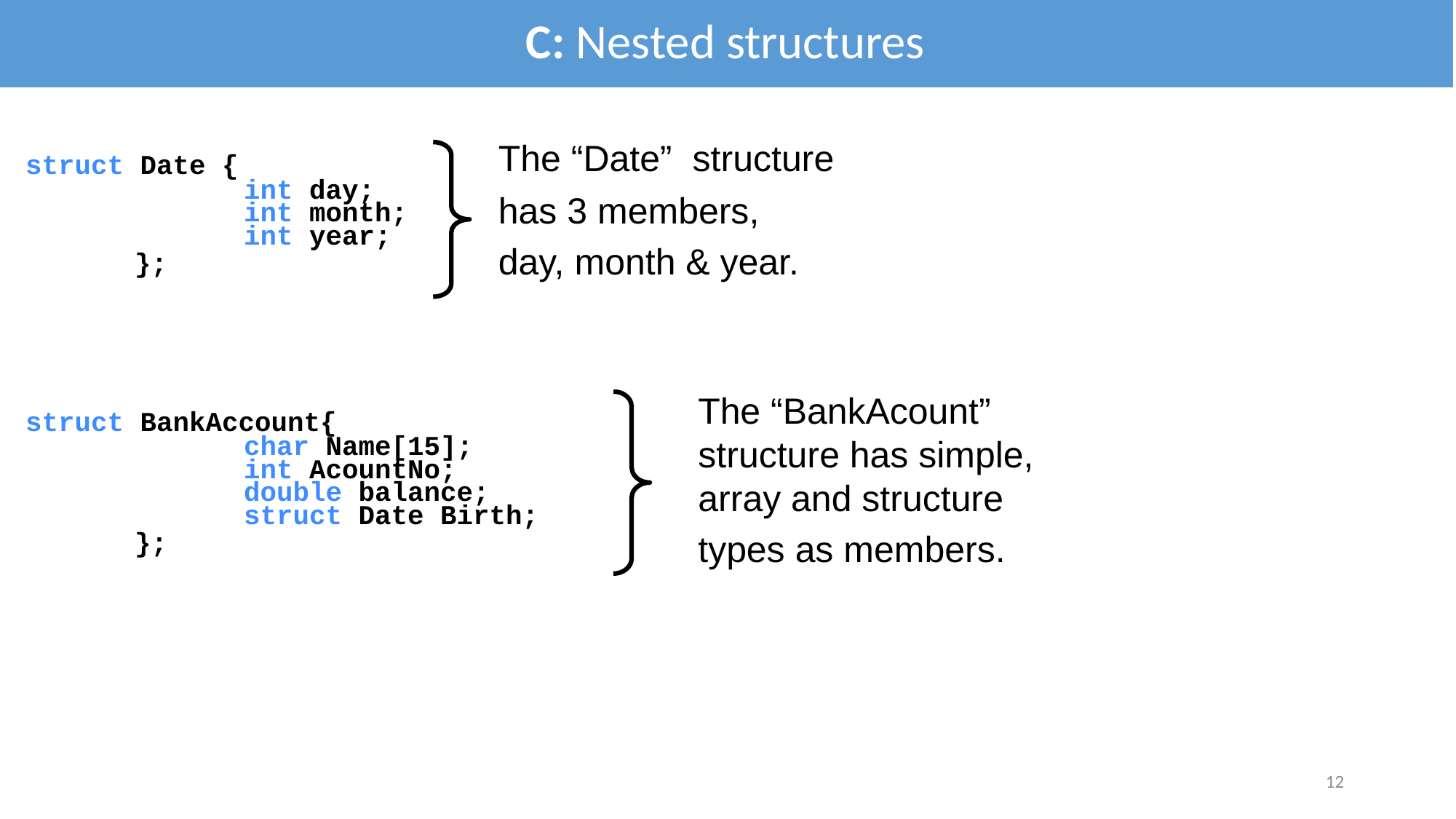

C: Nested structures
	The “Date”  structure
	has 3 members,
	day, month & year.

struct Date {
		int day;
		int month;
		int year;
	};
	The “BankAcount”
structure has simple,
array and structure
	types as members.

struct BankAccount{
		char Name[15];
		int AcountNo;
		double balance;
		struct Date Birth;
	};
12